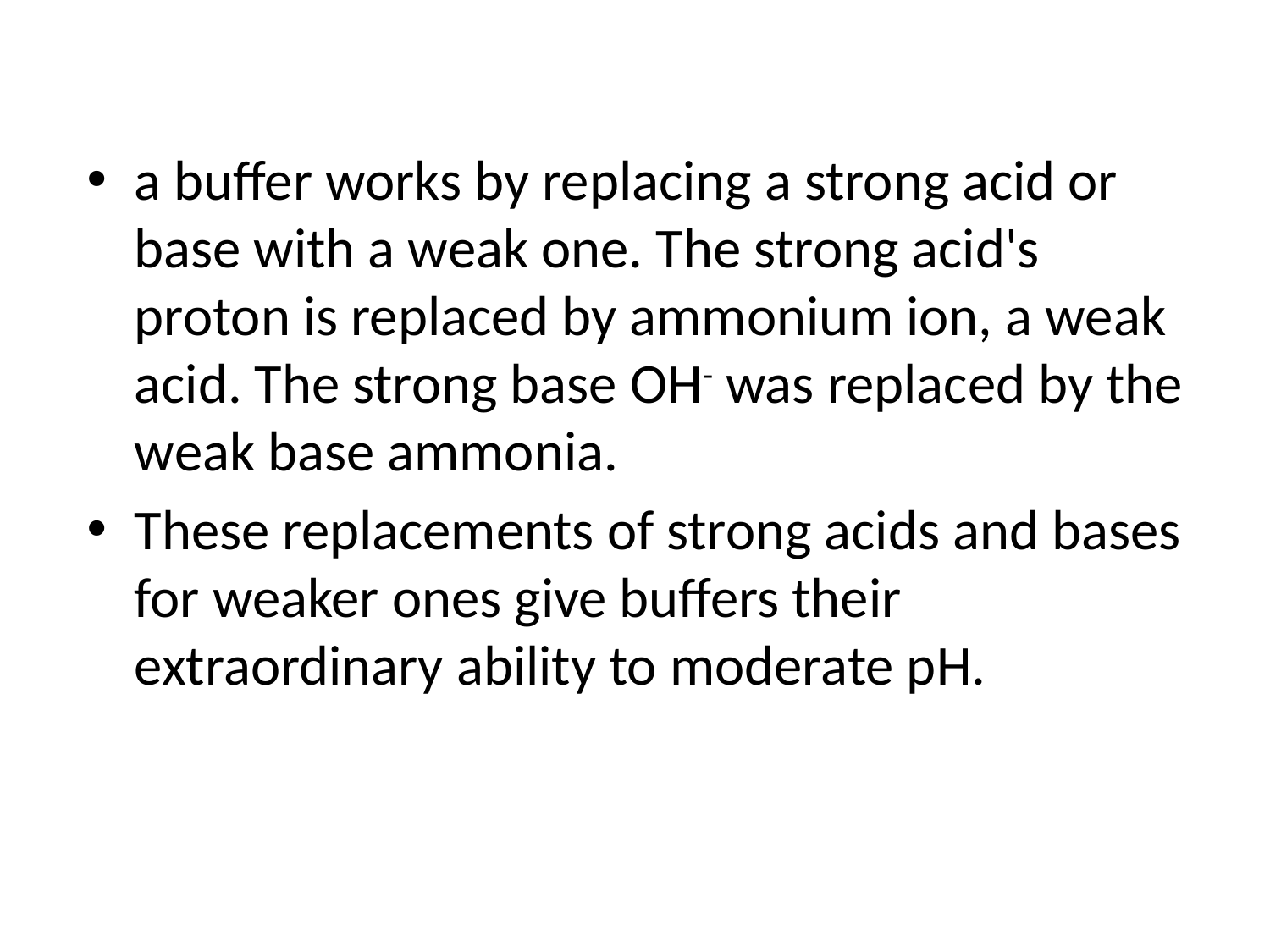

#
a buffer works by replacing a strong acid or base with a weak one. The strong acid's proton is replaced by ammonium ion, a weak acid. The strong base OH- was replaced by the weak base ammonia.
These replacements of strong acids and bases for weaker ones give buffers their extraordinary ability to moderate pH.